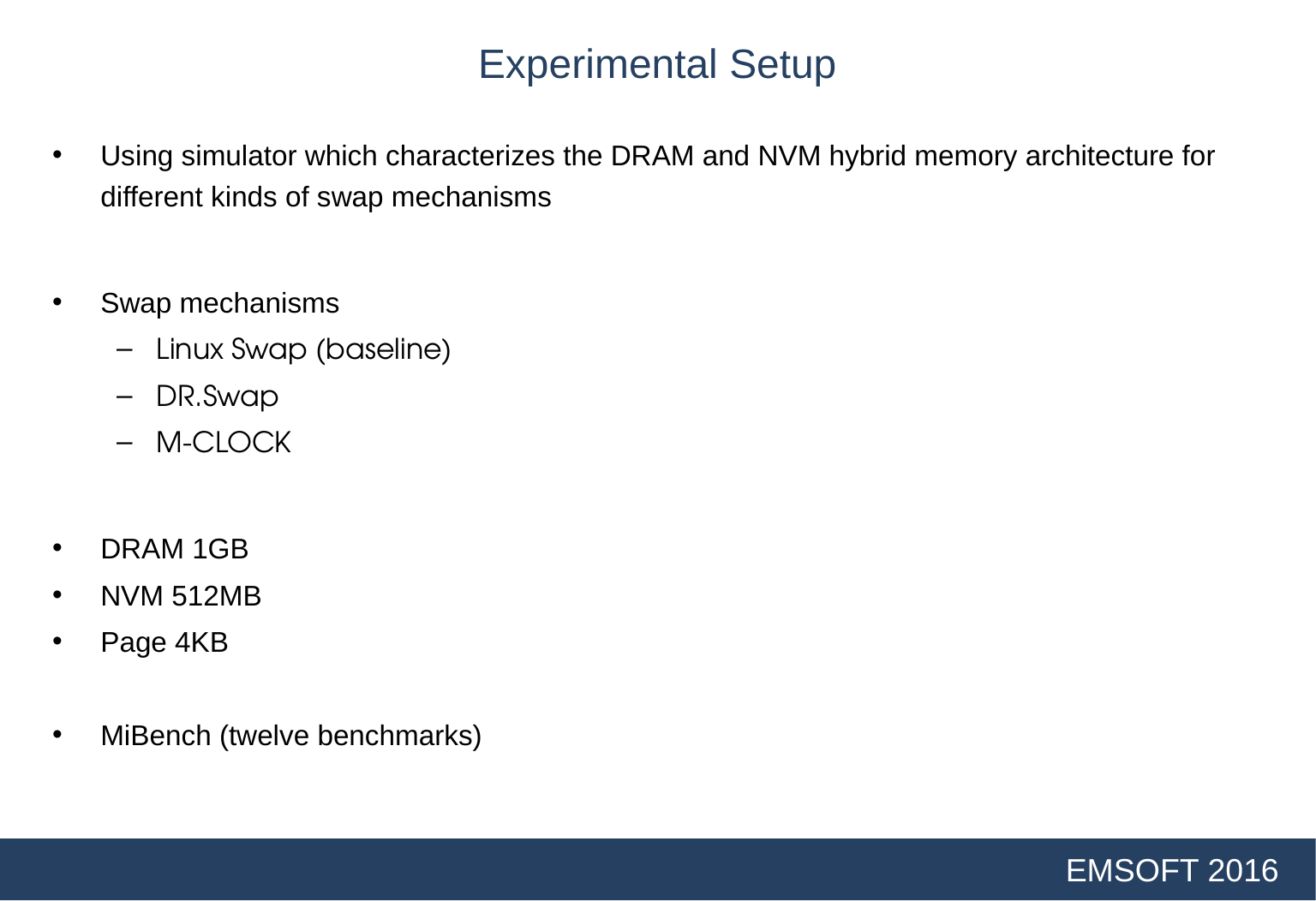

Experimental Setup

7
Using simulator which characterizes the DRAM and NVM hybrid memory architecture for different kinds of swap mechanisms

Swap mechanisms
Linux Swap (baseline)
DR.Swap
M-CLOCK

DRAM 1GB
NVM 512MB
Page 4KB

MiBench (twelve benchmarks)

EMSOFT 2016